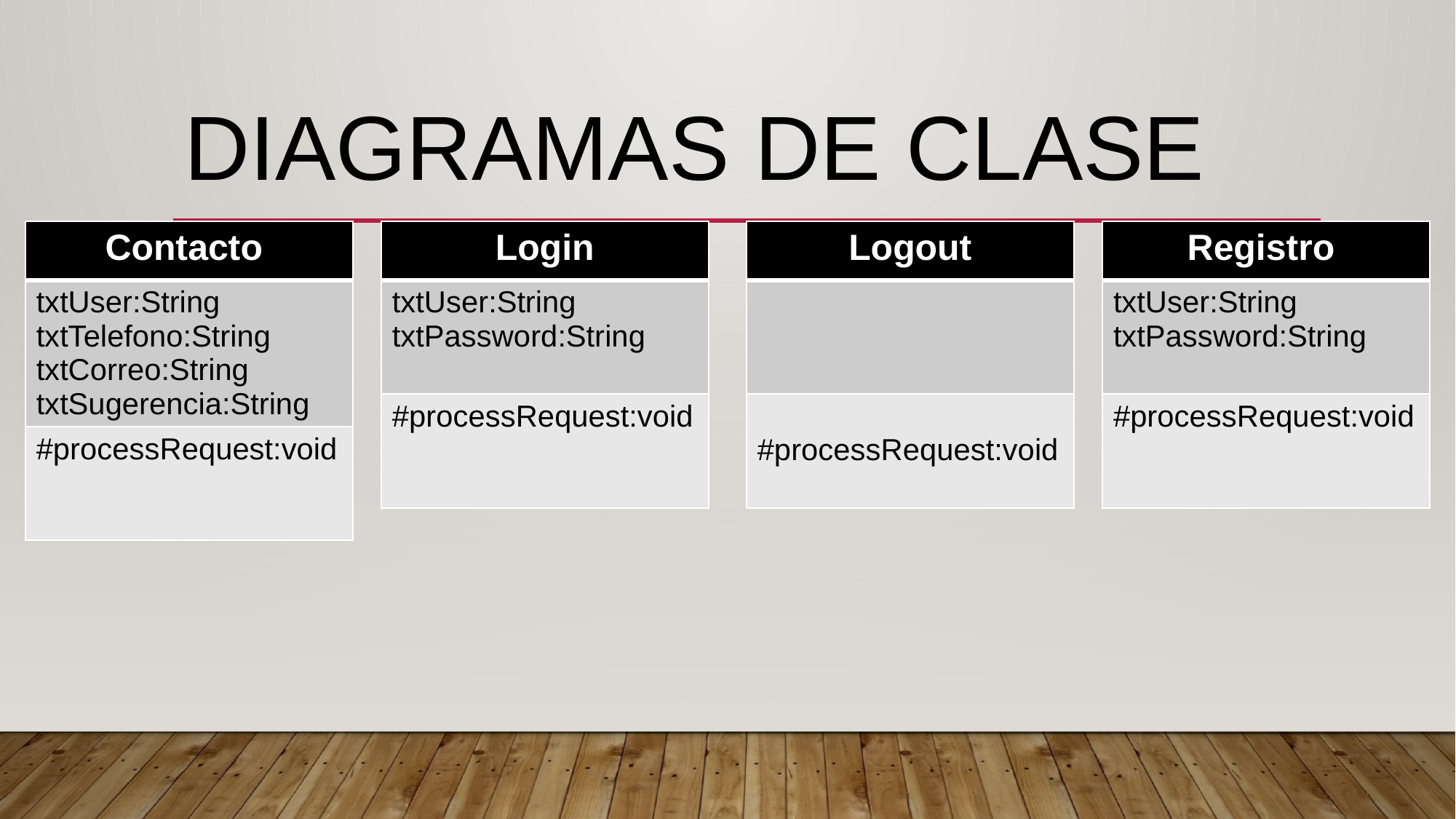

# Diagramas de Clase
| Contacto |
| --- |
| txtUser:String txtTelefono:String txtCorreo:String txtSugerencia:String |
| #processRequest:void |
| Login |
| --- |
| txtUser:String txtPassword:String |
| #processRequest:void |
| Logout |
| --- |
|  |
| #processRequest:void |
| Registro |
| --- |
| txtUser:String txtPassword:String |
| #processRequest:void |